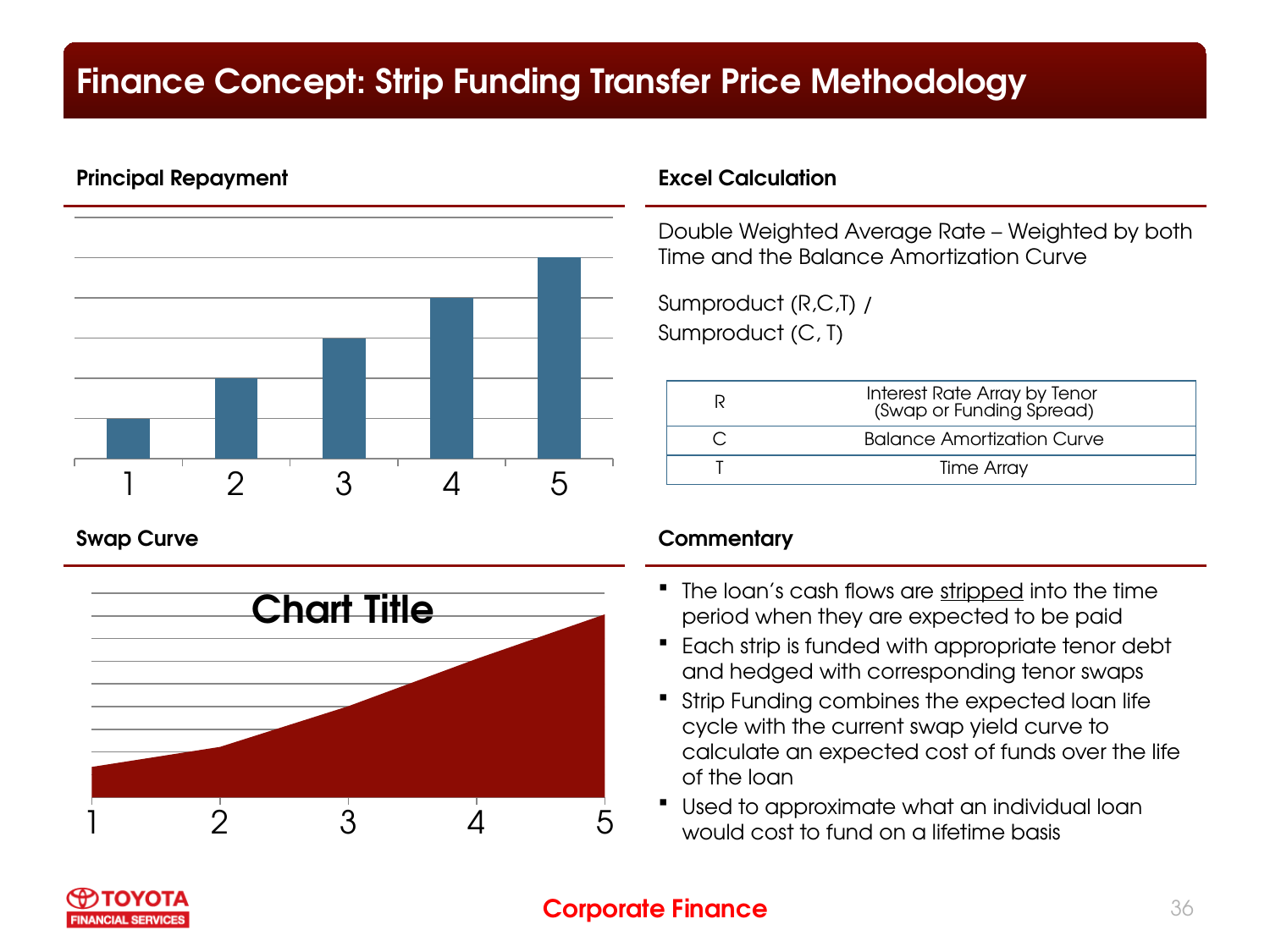

# Finance Concept: Strip Funding Transfer Price Methodology
Principal Repayment
Excel Calculation

### Chart

| Category |  |
|---|---|
Double Weighted Average Rate – Weighted by both Time and the Balance Amortization Curve
Sumproduct (R,C,T) /
Sumproduct (C, T)

| R | Interest Rate Array by Tenor (Swap or Funding Spread) |
| --- | --- |
| C | Balance Amortization Curve |
| T | Time Array |
Swap Curve
Commentary

### Chart:

| Category |  |
|---|---|
| 1 | 0.002684368421052632 |
| 2 | 0.004447263157894737 |
| 3 | 0.008034105263157893 |
| 4 | 0.012207368421052632 |
| 5 | 0.016133105263157897 |
The loan’s cash flows are stripped into the time period when they are expected to be paid
Each strip is funded with appropriate tenor debt and hedged with corresponding tenor swaps
Strip Funding combines the expected loan life cycle with the current swap yield curve to calculate an expected cost of funds over the life of the loan
Used to approximate what an individual loan would cost to fund on a lifetime basis

36